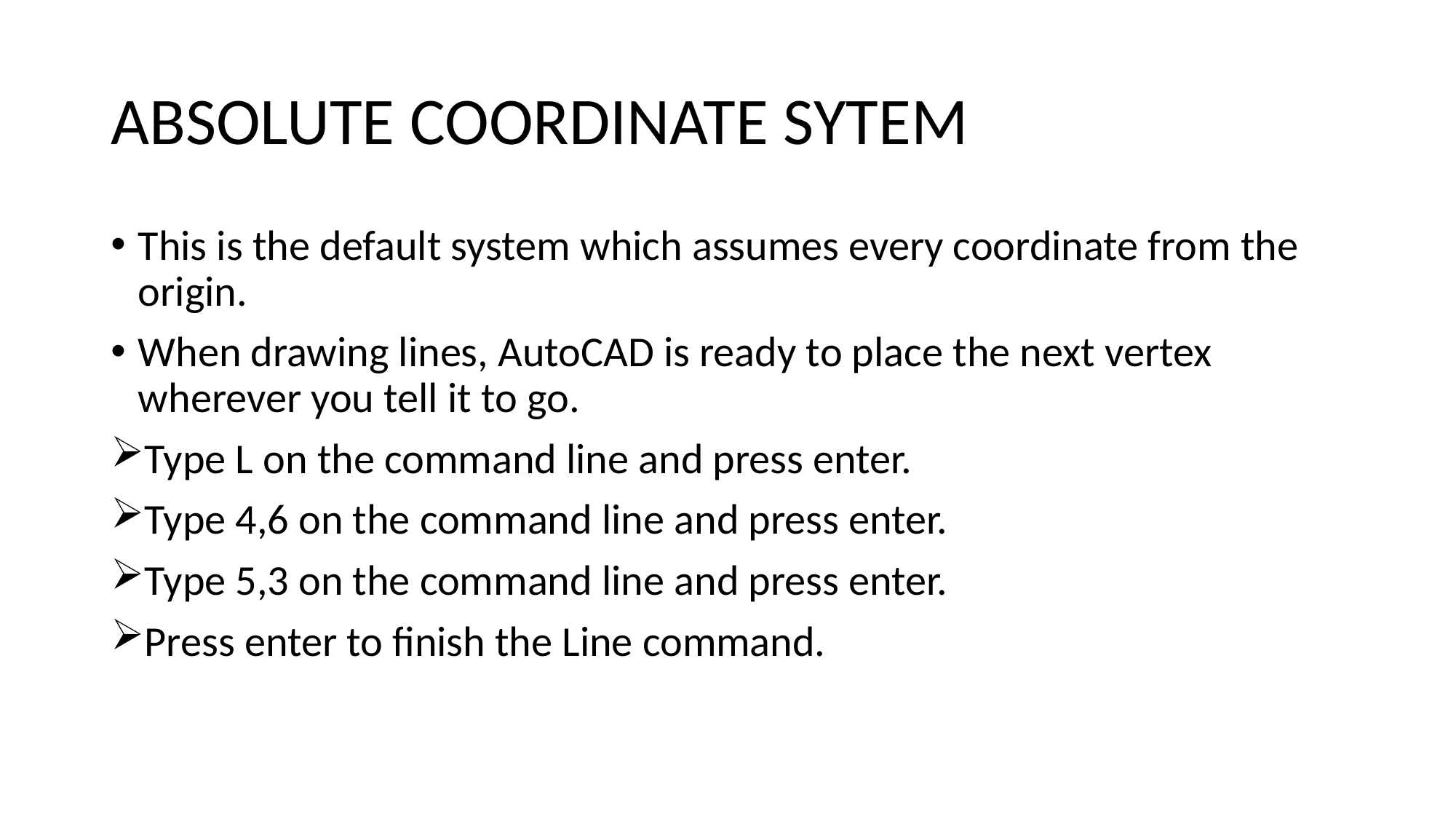

# ABSOLUTE COORDINATE SYTEM
This is the default system which assumes every coordinate from the origin.
When drawing lines, AutoCAD is ready to place the next vertex wherever you tell it to go.
Type L on the command line and press enter.
Type 4,6 on the command line and press enter.
Type 5,3 on the command line and press enter.
Press enter to finish the Line command.